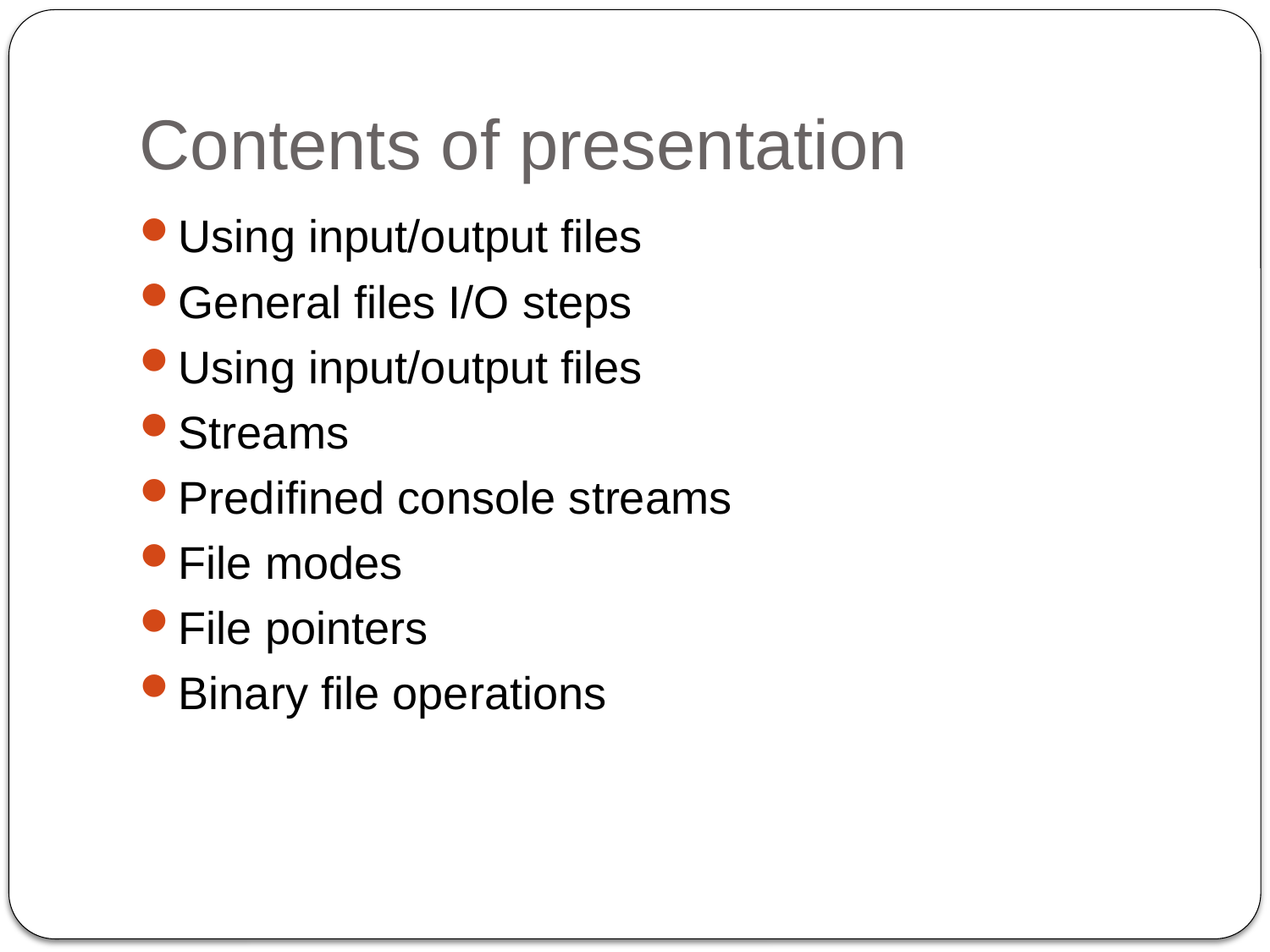

# Contents of presentation
Using input/output files
General files I/O steps
Using input/output files
Streams
Predifined console streams
File modes
File pointers
Binary file operations